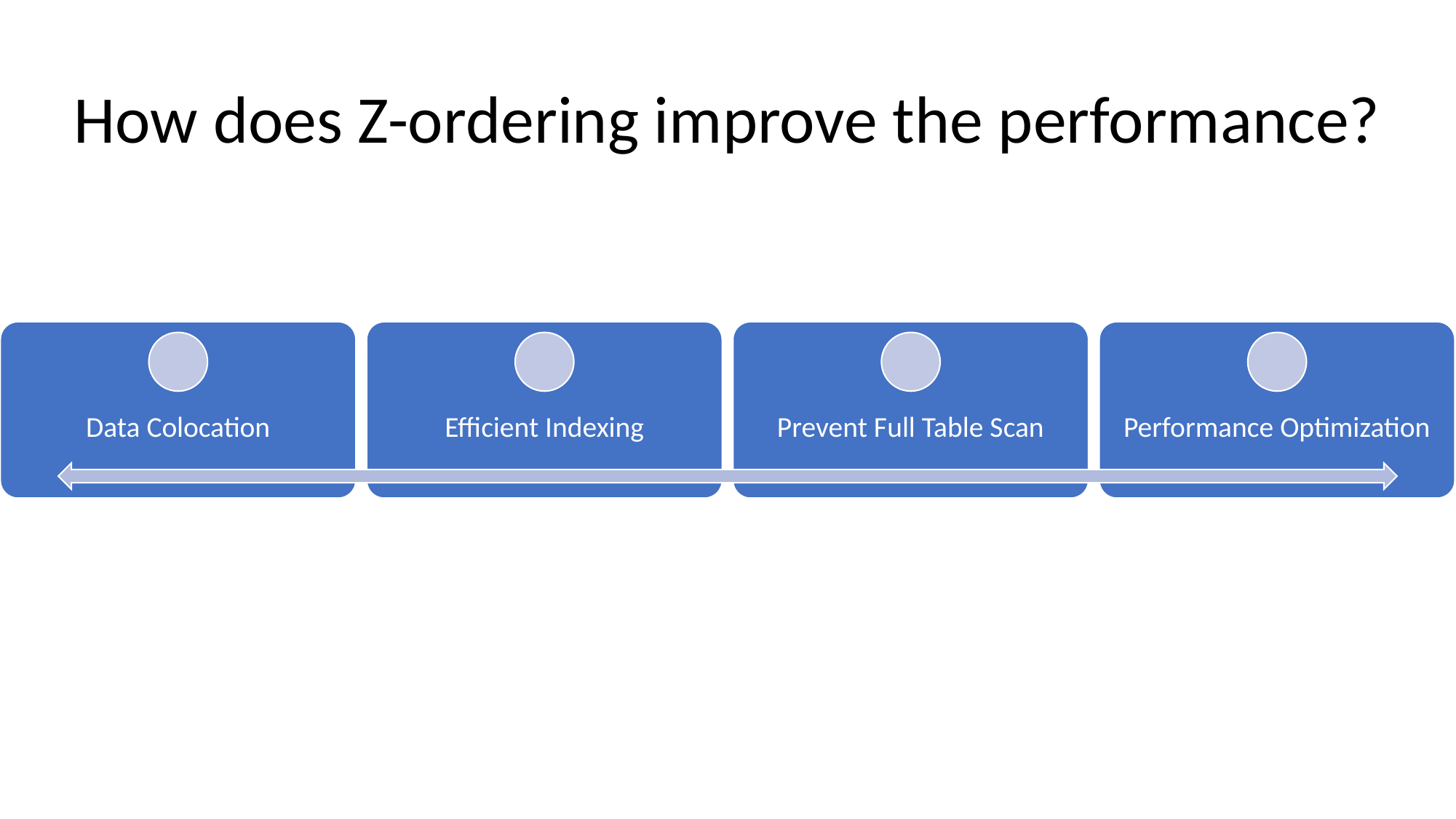

# How does Z-ordering improve the performance?
Data Colocation
Efficient Indexing
Prevent Full Table Scan
Performance Optimization